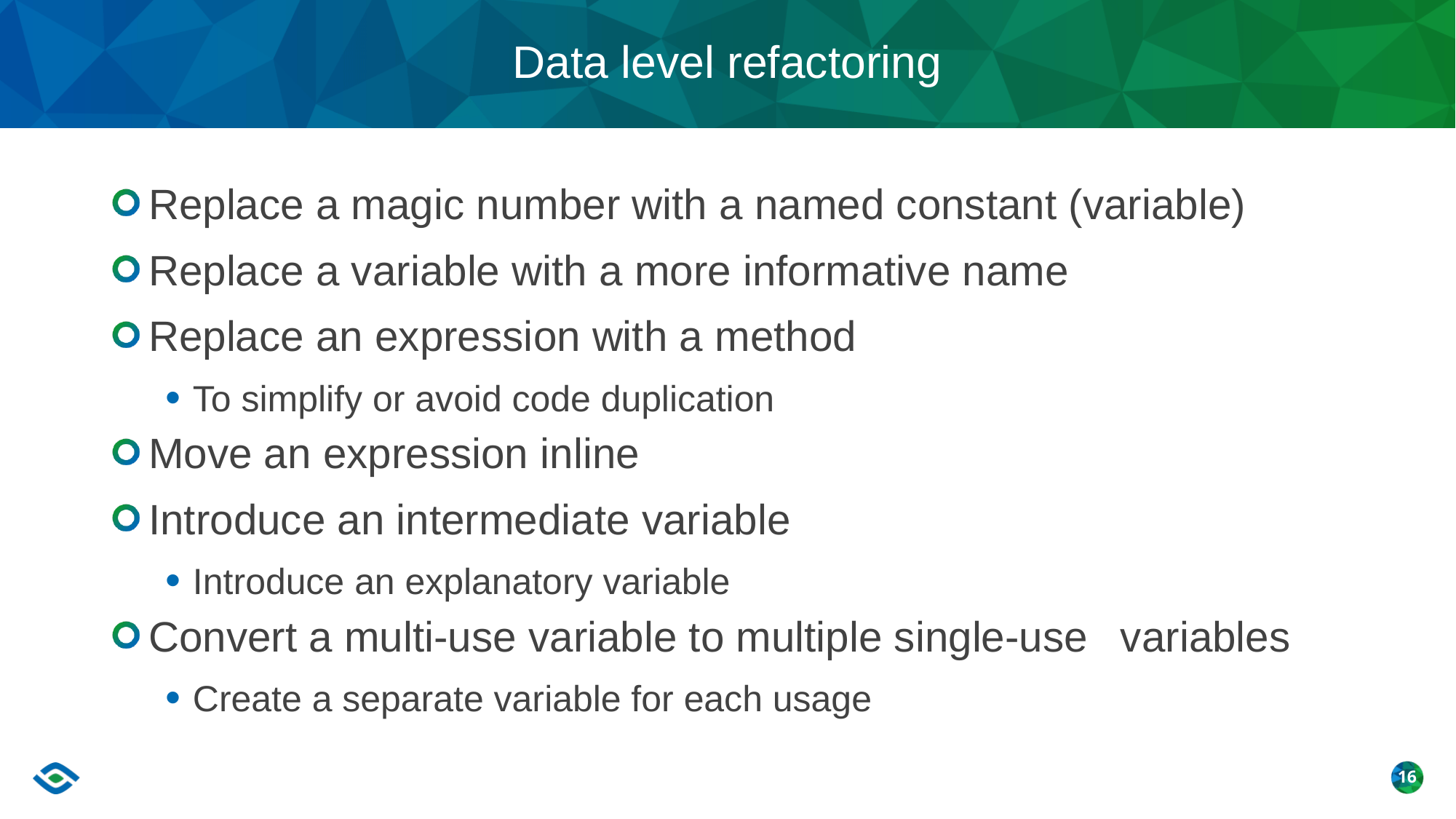

# Data level refactoring
Replace a magic number with a named constant (variable)
Replace a variable with a more informative name
Replace an expression with a method
To simplify or avoid code duplication
Move an expression inline
Introduce an intermediate variable
Introduce an explanatory variable
Convert a multi-use variable to multiple single-use 	variables
Create a separate variable for each usage